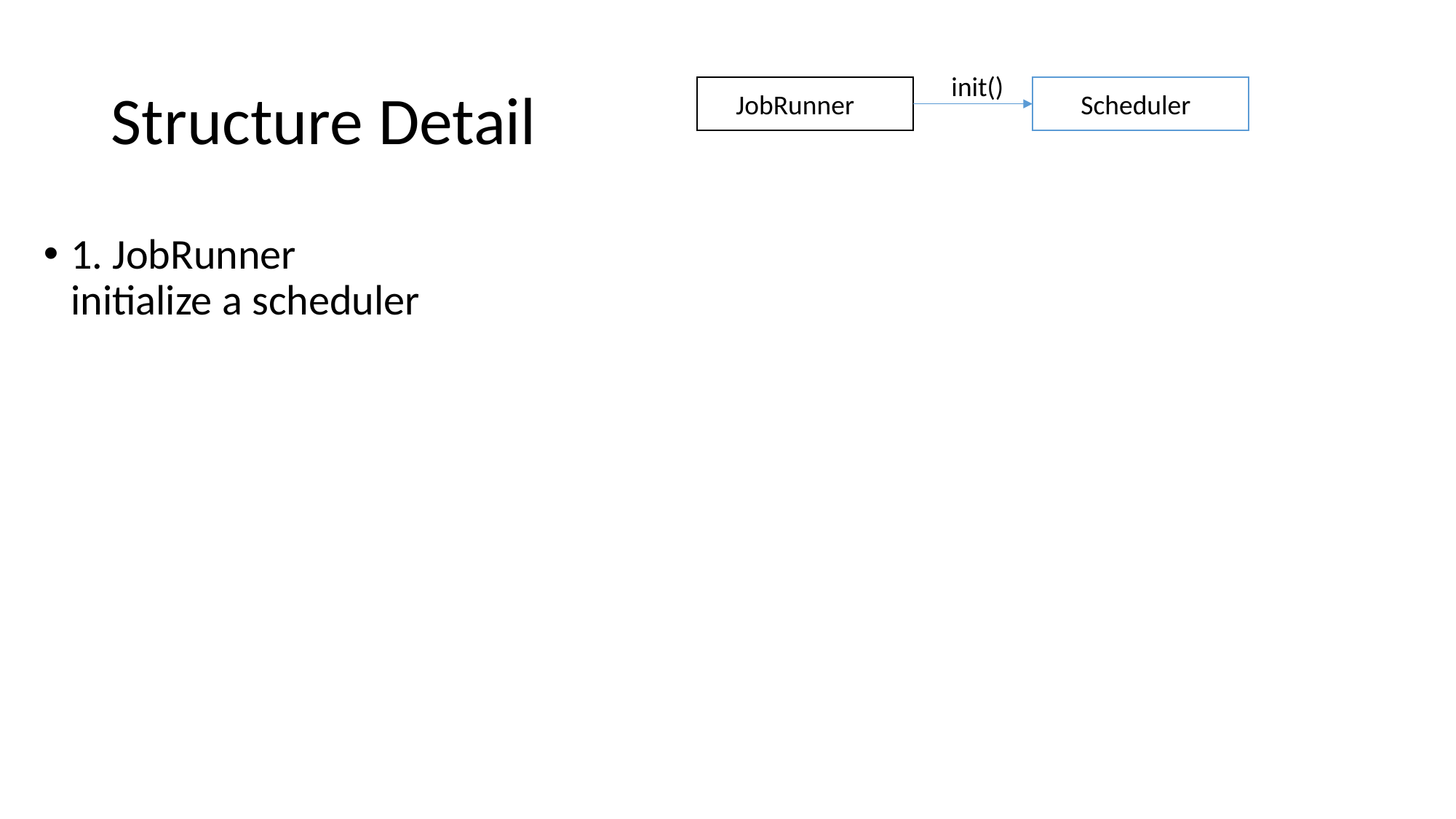

# Structure Detail
init()

JobRunner
Scheduler
1. JobRunner initialize a scheduler